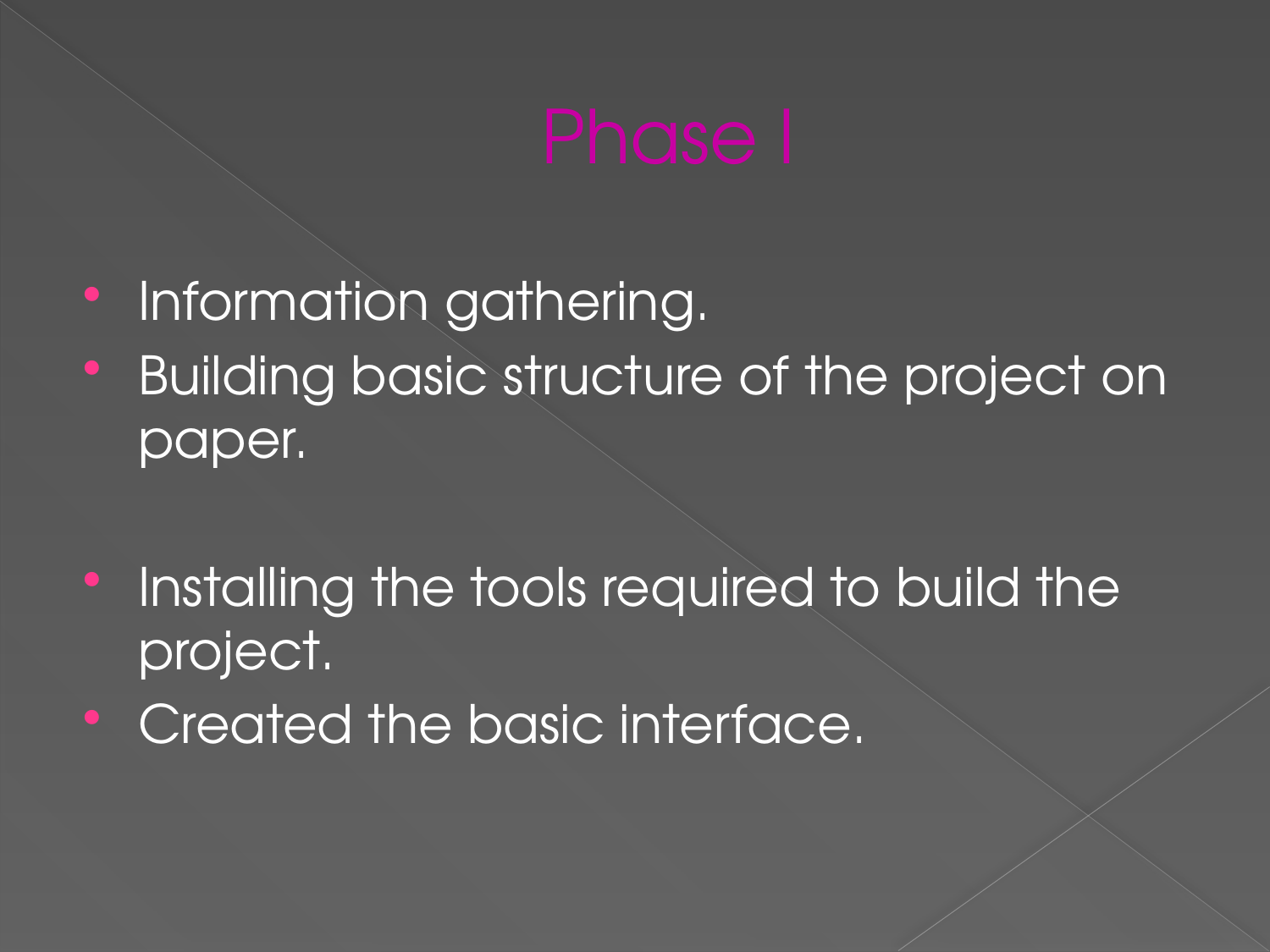

# Phase I
Information gathering.
Building basic structure of the project on paper.

Installing the tools required to build the project.
Created the basic interface.